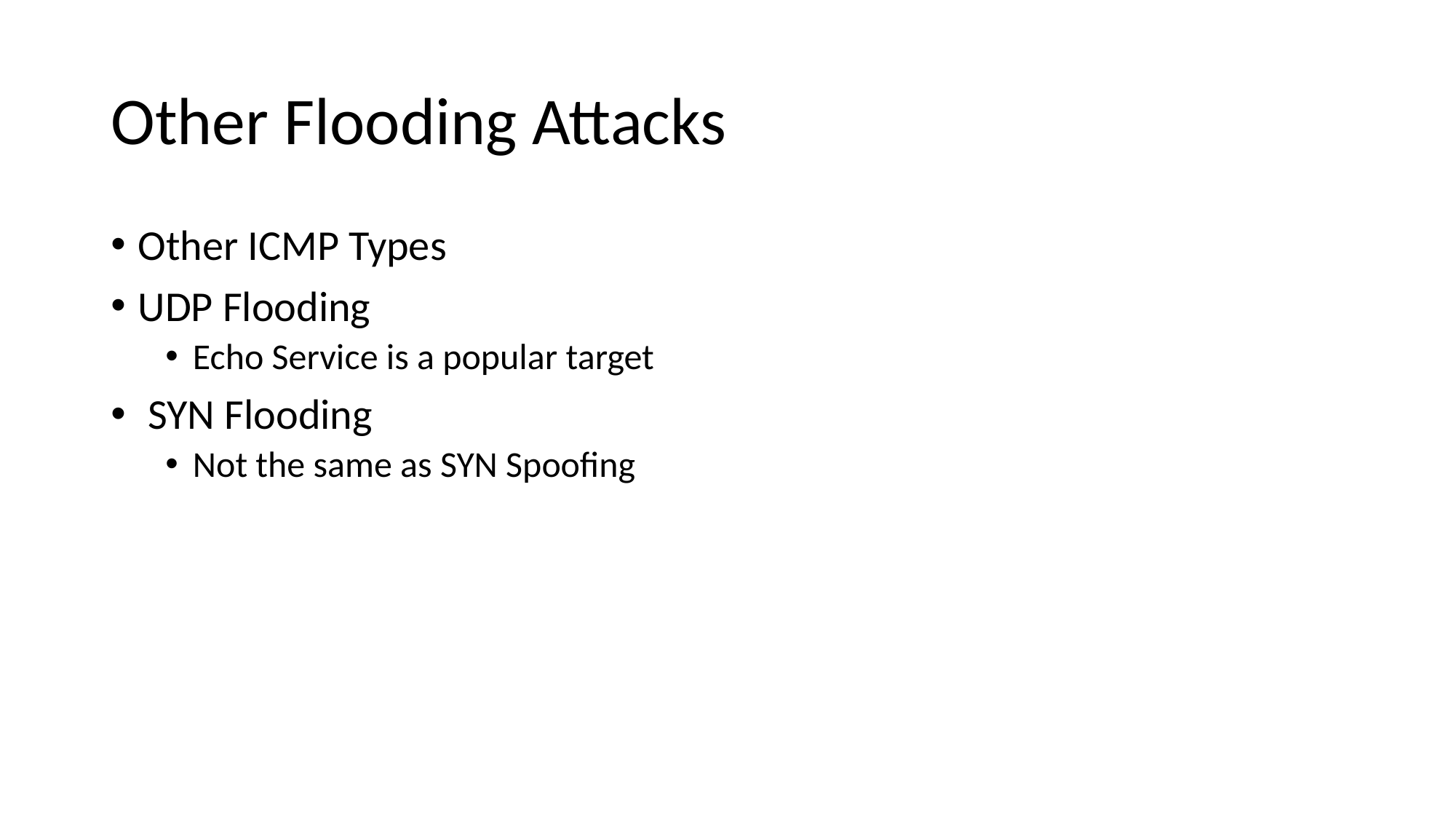

# Other Flooding Attacks
Other ICMP Types
UDP Flooding
Echo Service is a popular target
 SYN Flooding
Not the same as SYN Spoofing